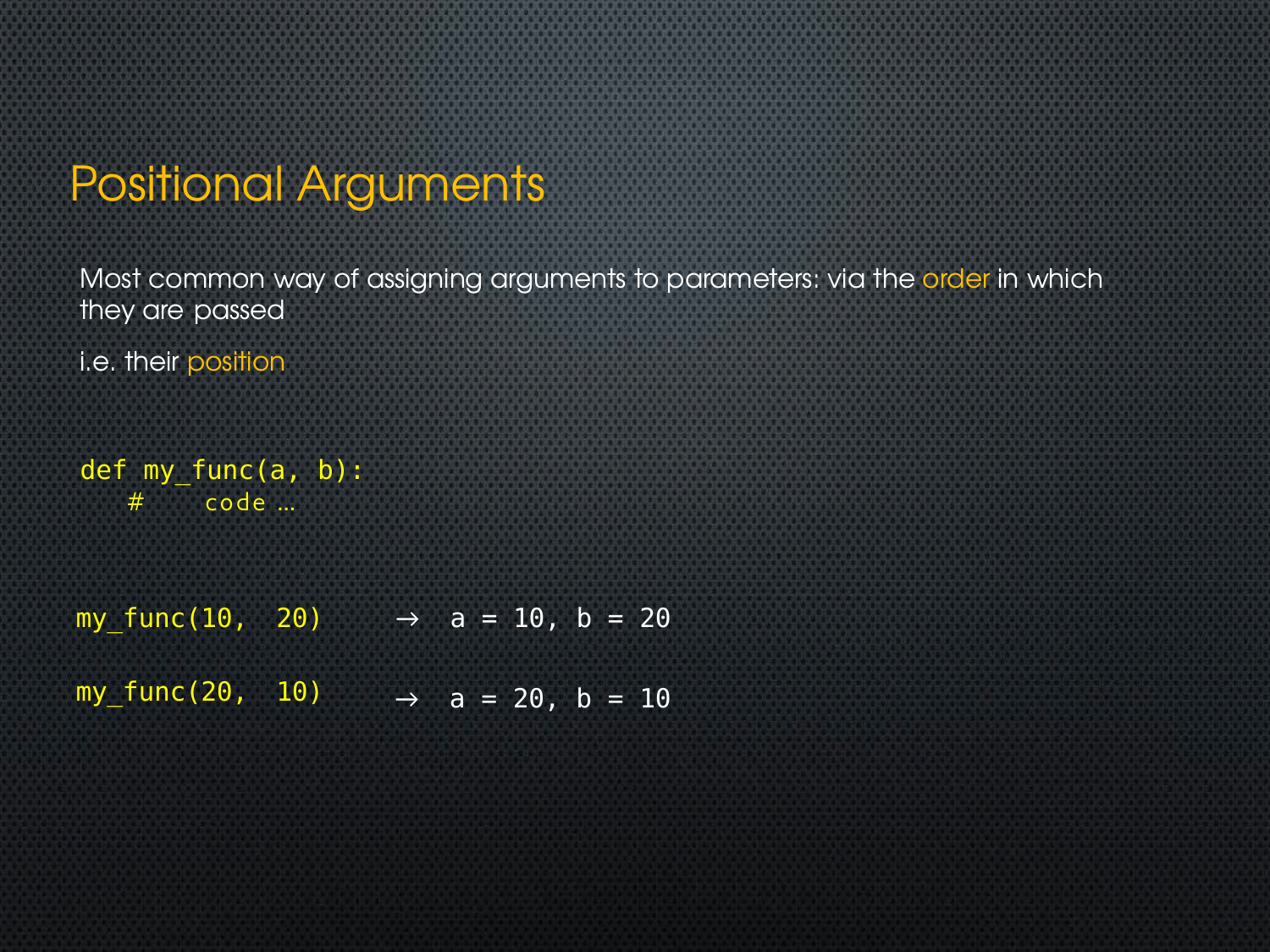

Positional Arguments
Most common way of assigning arguments to parameters: via the order in which they are passed
i.e. their position

def my_func(a, b):
#	code	…
| my\_func(10, | 20) | →a = 10, b = 20 |
| --- | --- | --- |
| my\_func(20, | 10) | →a = 20, b = 10 |